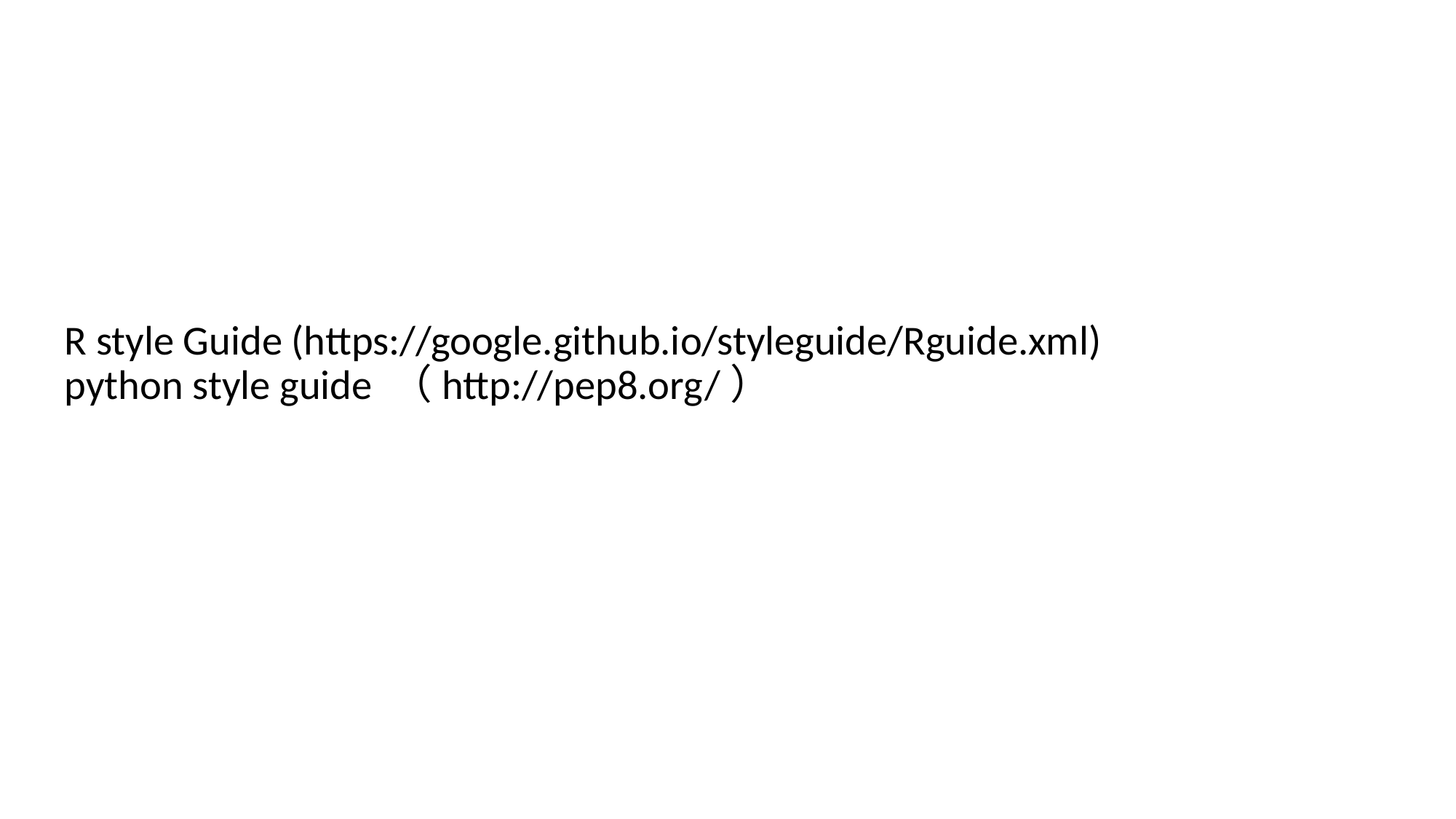

# R style Guide (https://google.github.io/styleguide/Rguide.xml) python style guide （http://pep8.org/）